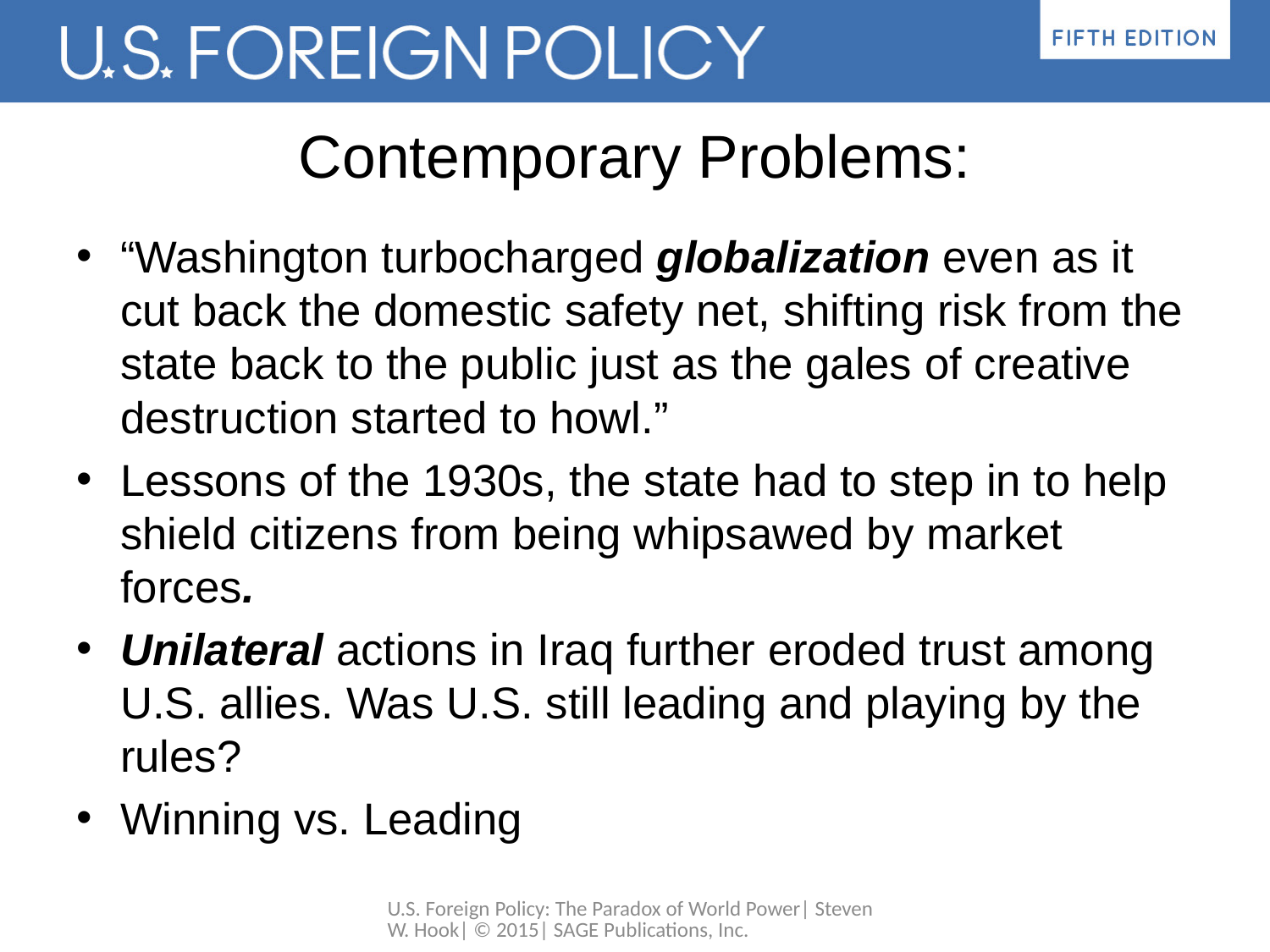

# Contemporary Problems:
“Washington turbocharged globalization even as it cut back the domestic safety net, shifting risk from the state back to the public just as the gales of creative destruction started to howl.”
Lessons of the 1930s, the state had to step in to help shield citizens from being whipsawed by market forces.
Unilateral actions in Iraq further eroded trust among U.S. allies. Was U.S. still leading and playing by the rules?
Winning vs. Leading

U.S. Foreign Policy: The Paradox of World Power| Steven W. Hook| © 2015| SAGE Publications, Inc.